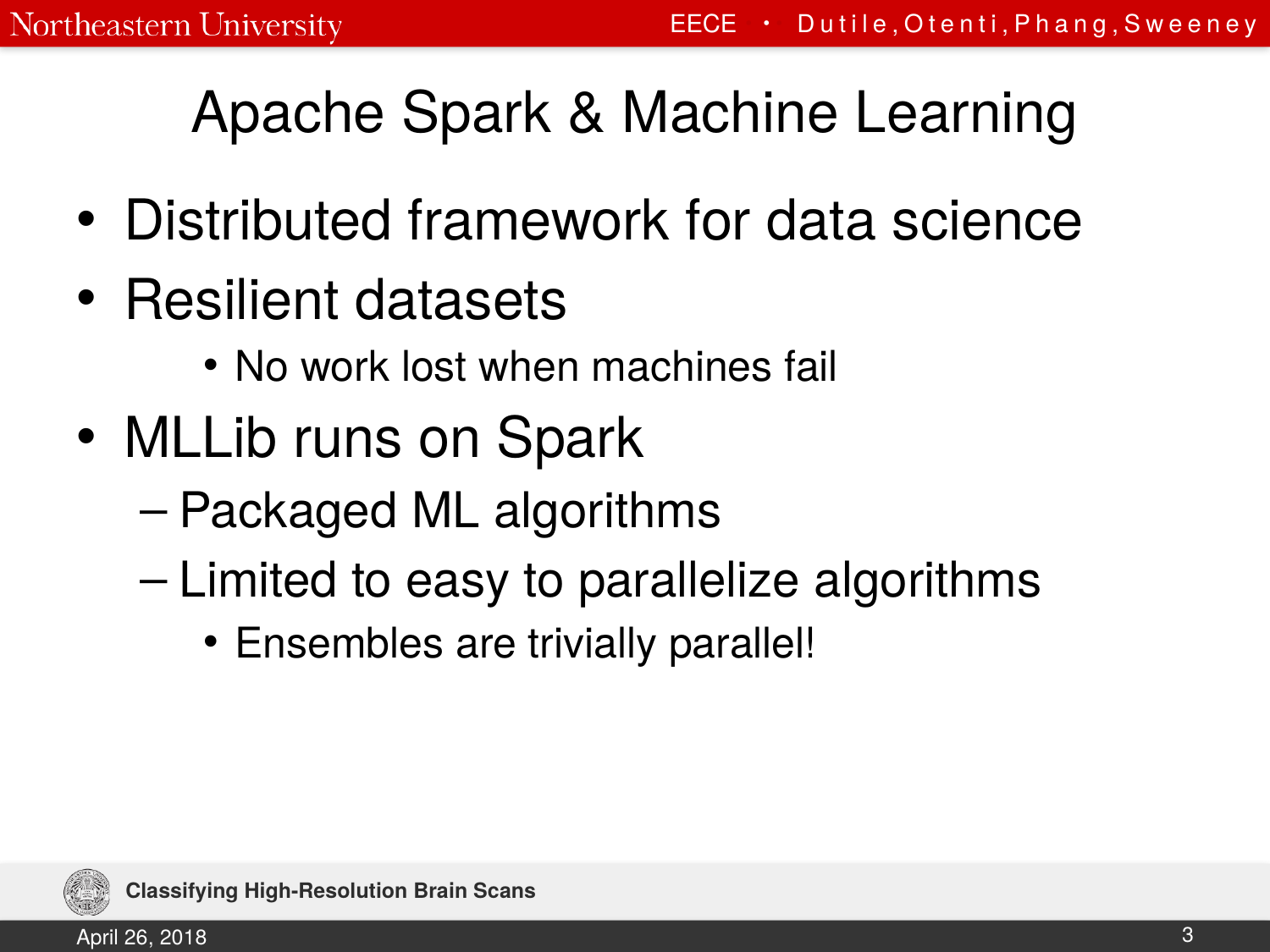

# Apache Spark & Machine Learning
Distributed framework for data science
Resilient datasets
No work lost when machines fail
MLLib runs on Spark
Packaged ML algorithms
Limited to easy to parallelize algorithms
Ensembles are trivially parallel!
Classifying High-Resolution Brain Scans
April 26, 2018
3